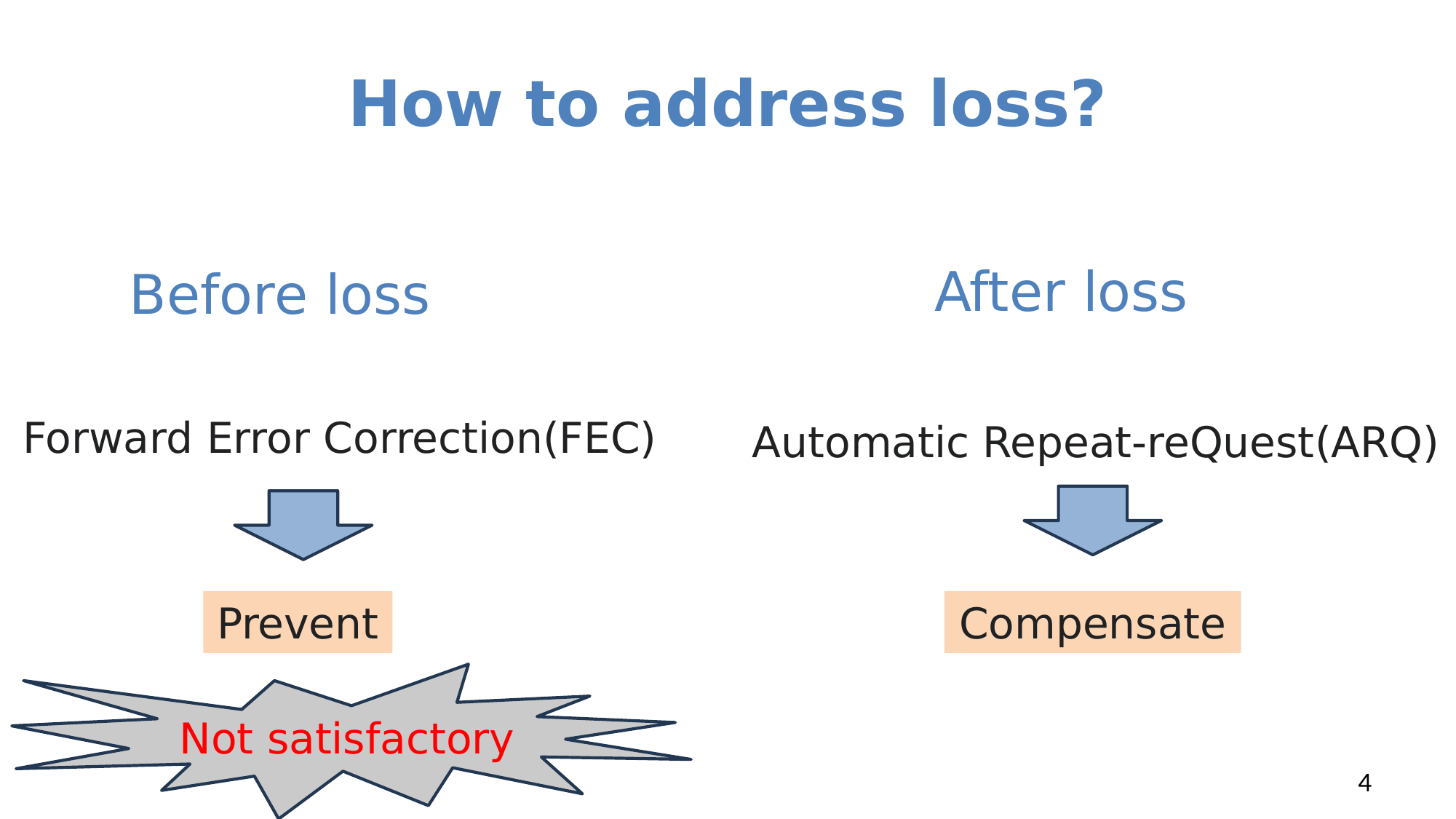

# How to address loss?
After loss
Before loss
Forward Error Correction(FEC)
Automatic Repeat-reQuest(ARQ)

Prevent
Compensate
Not satisfactory
4